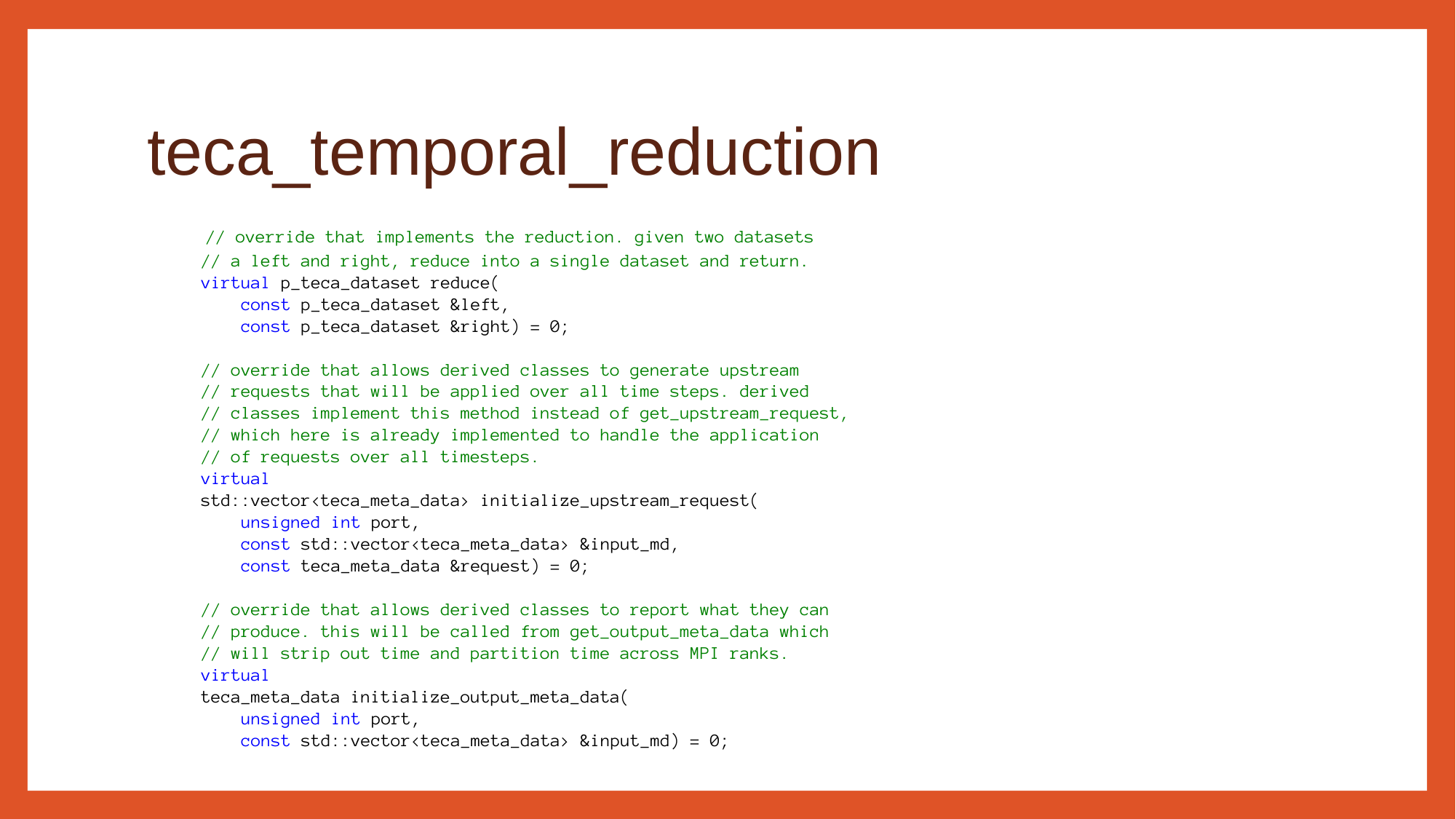

# teca_temporal_reduction
   // override that implements the reduction. given two datasets
    // a left and right, reduce into a single dataset and return.
    virtual p_teca_dataset reduce(
        const p_teca_dataset &left,
        const p_teca_dataset &right) = 0;

    // override that allows derived classes to generate upstream
    // requests that will be applied over all time steps. derived
    // classes implement this method instead of get_upstream_request,
    // which here is already implemented to handle the application
    // of requests over all timesteps.
    virtual
    std::vector<teca_meta_data> initialize_upstream_request(
        unsigned int port,
        const std::vector<teca_meta_data> &input_md,
        const teca_meta_data &request) = 0;

    // override that allows derived classes to report what they can
    // produce. this will be called from get_output_meta_data which
    // will strip out time and partition time across MPI ranks.
    virtual
    teca_meta_data initialize_output_meta_data(
        unsigned int port,
        const std::vector<teca_meta_data> &input_md) = 0;